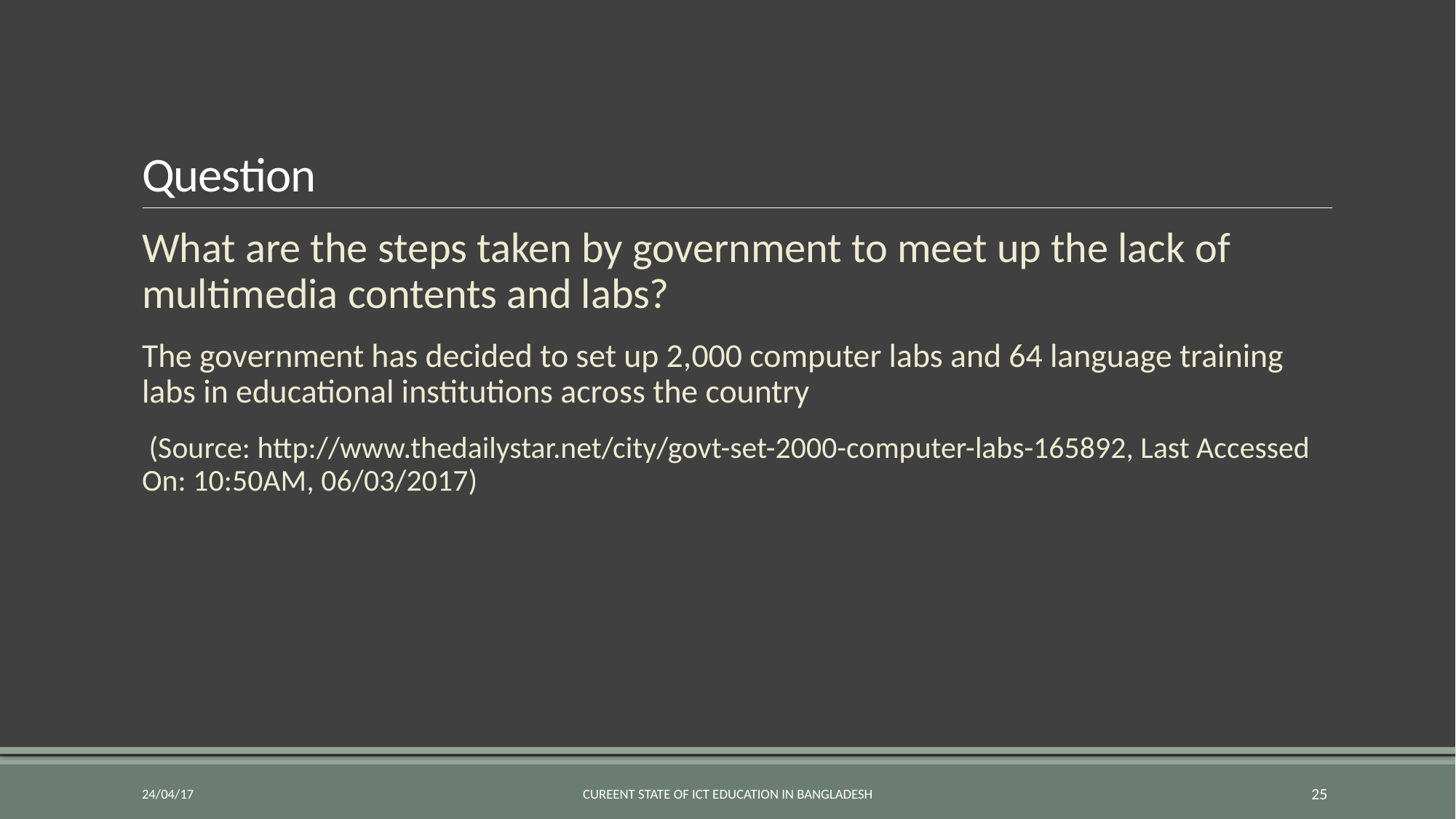

# Question
What are the steps taken by government to meet up the lack of multimedia contents and labs?
The government has decided to set up 2,000 computer labs and 64 language training labs in educational institutions across the country
 (Source: http://www.thedailystar.net/city/govt-set-2000-computer-labs-165892, Last Accessed On: 10:50AM, 06/03/2017)

24/04/17
Cureent State of ICT Education in Bangladesh
25